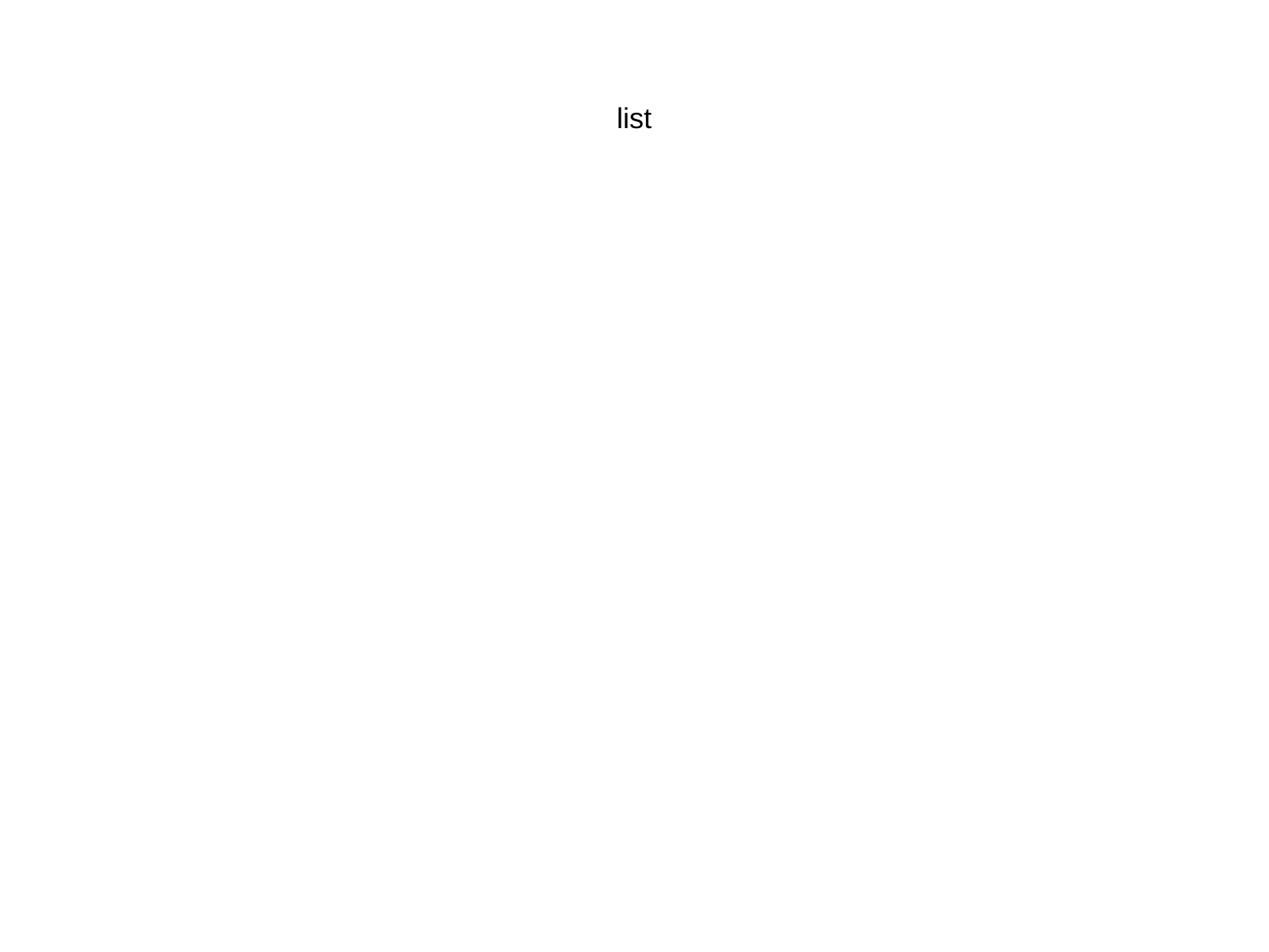

list
>>> a = ["text", 1, 0xFF, sum]
>>> a[0] * 3
'texttexttext'
>>> a[3]([a[1], a[1], a[1]])
3
>>> a[2]
255
>>> a.append(True)